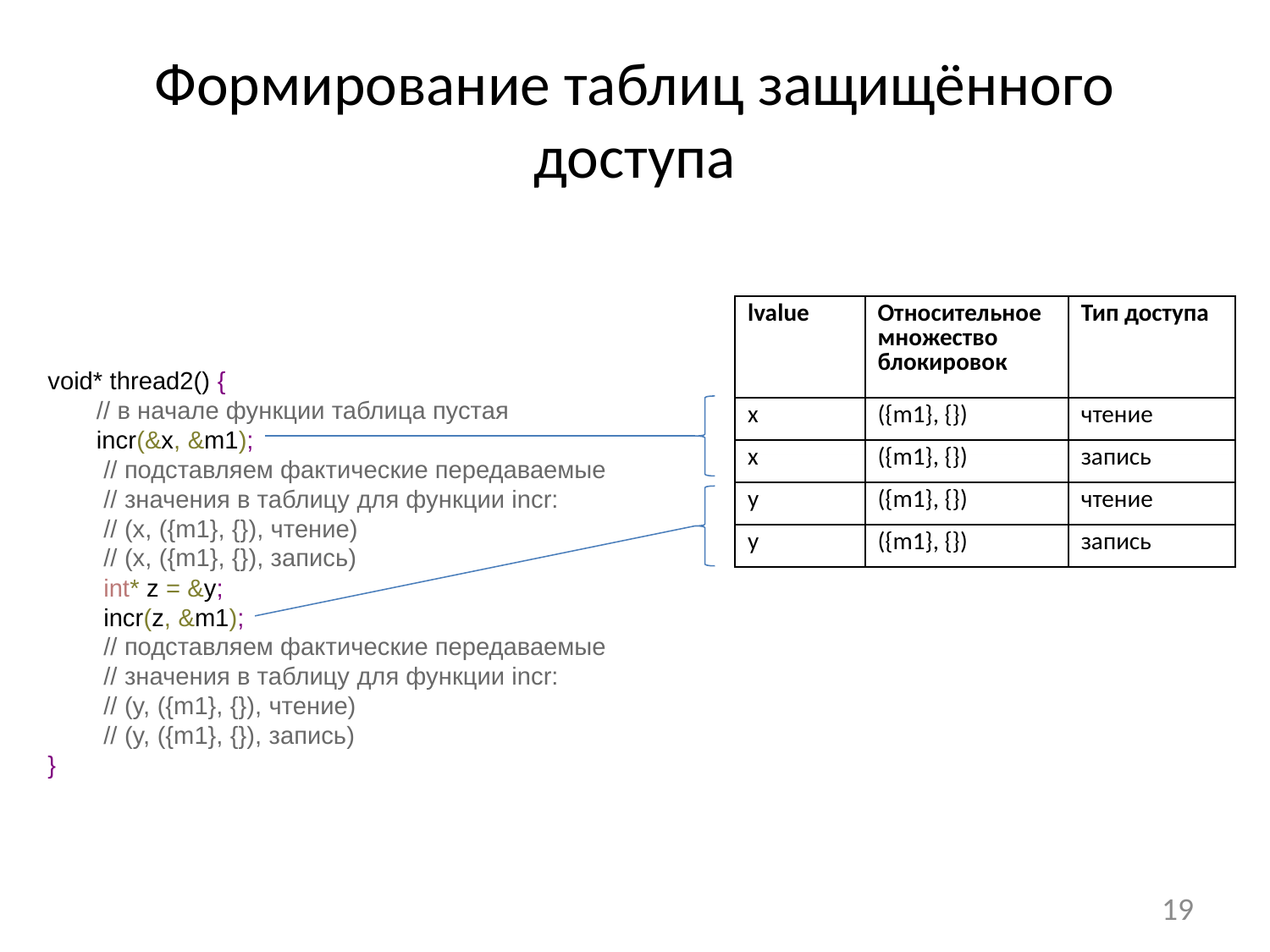

# Формирование таблиц защищённого доступа
| lvalue | Относительное множество блокировок | Тип доступа |
| --- | --- | --- |
| x | ({m1}, {}) | чтение |
| x | ({m1}, {}) | запись |
| y | ({m1}, {}) | чтение |
| y | ({m1}, {}) | запись |
void* thread2() {
       // в начале функции таблица пустая
       incr(&x, &m1);
        // подставляем фактические передаваемые
        // значения в таблицу для функции incr:
        // (x, ({m1}, {}), чтение)
        // (x, ({m1}, {}), запись)
        int* z = &y;
        incr(z, &m1);
        // подставляем фактические передаваемые
        // значения в таблицу для функции incr:
        // (y, ({m1}, {}), чтение)
        // (y, ({m1}, {}), запись)
}

19